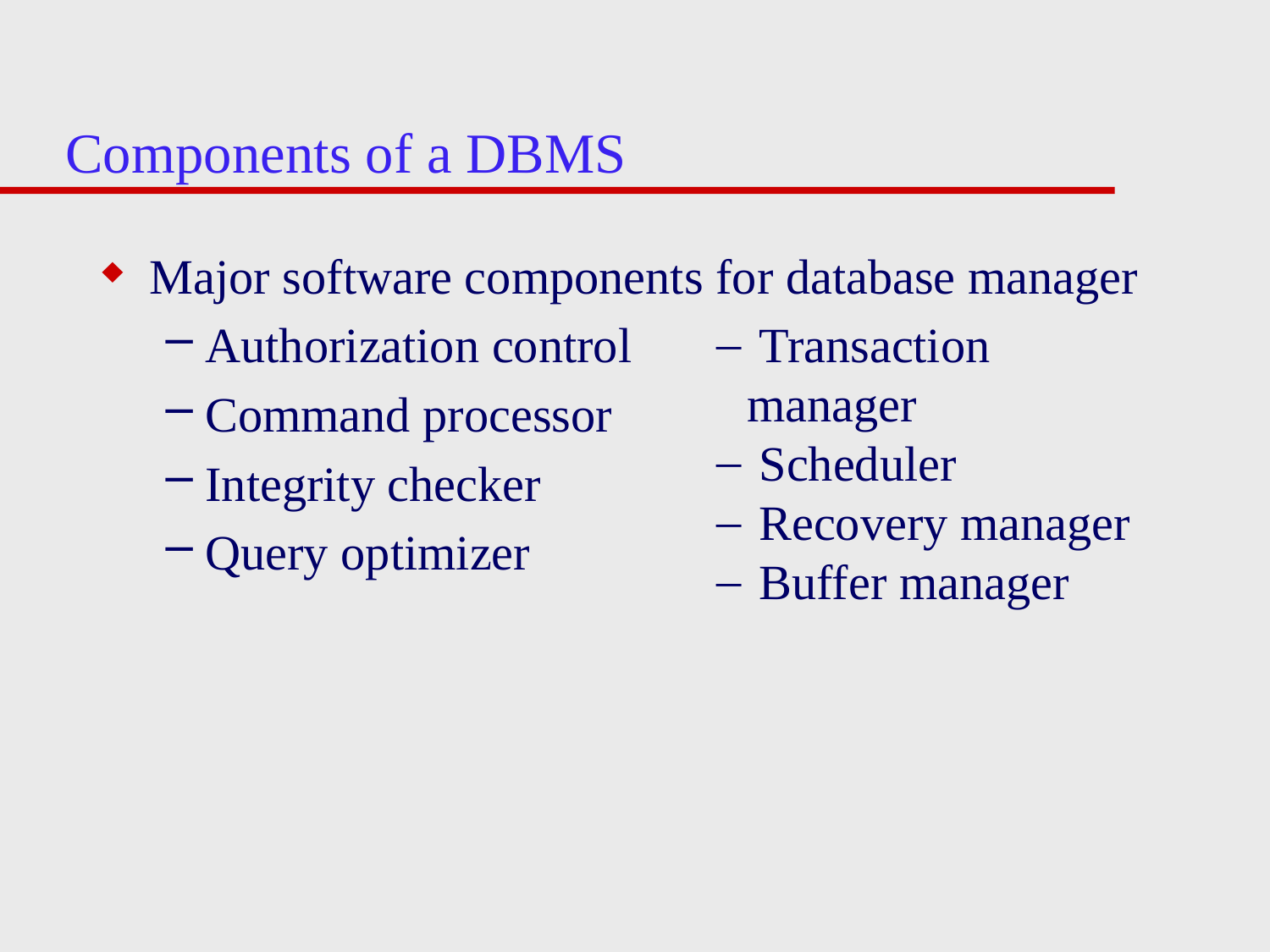

# Components of a DBMS
Major software components for database manager
Authorization control
Command processor
Integrity checker
Query optimizer
 Transaction manager
 Scheduler
 Recovery manager
 Buffer manager